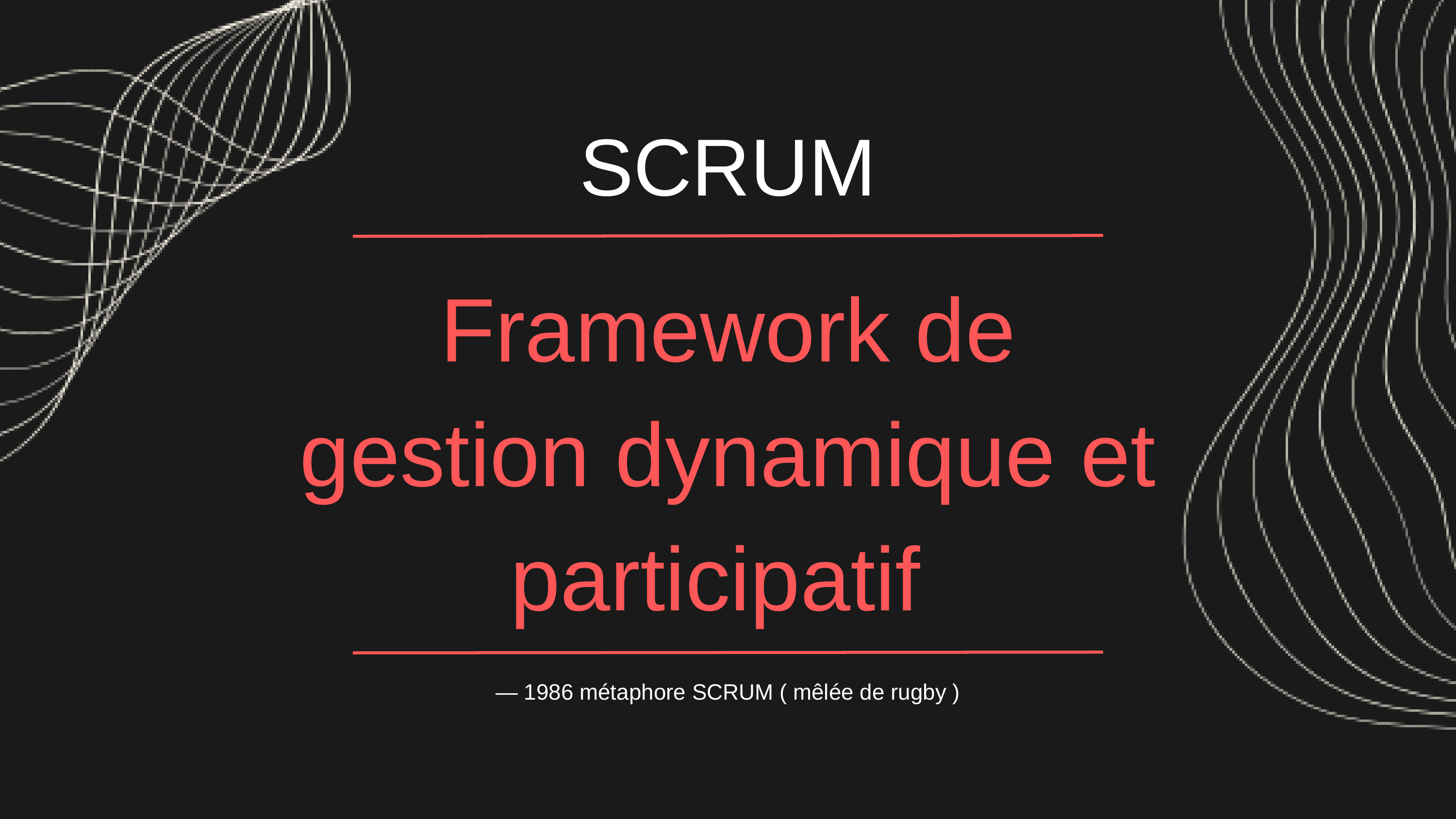

SCRUM

Framework de gestion dynamique et participatif

— 1986 métaphore SCRUM ( mêlée de rugby )